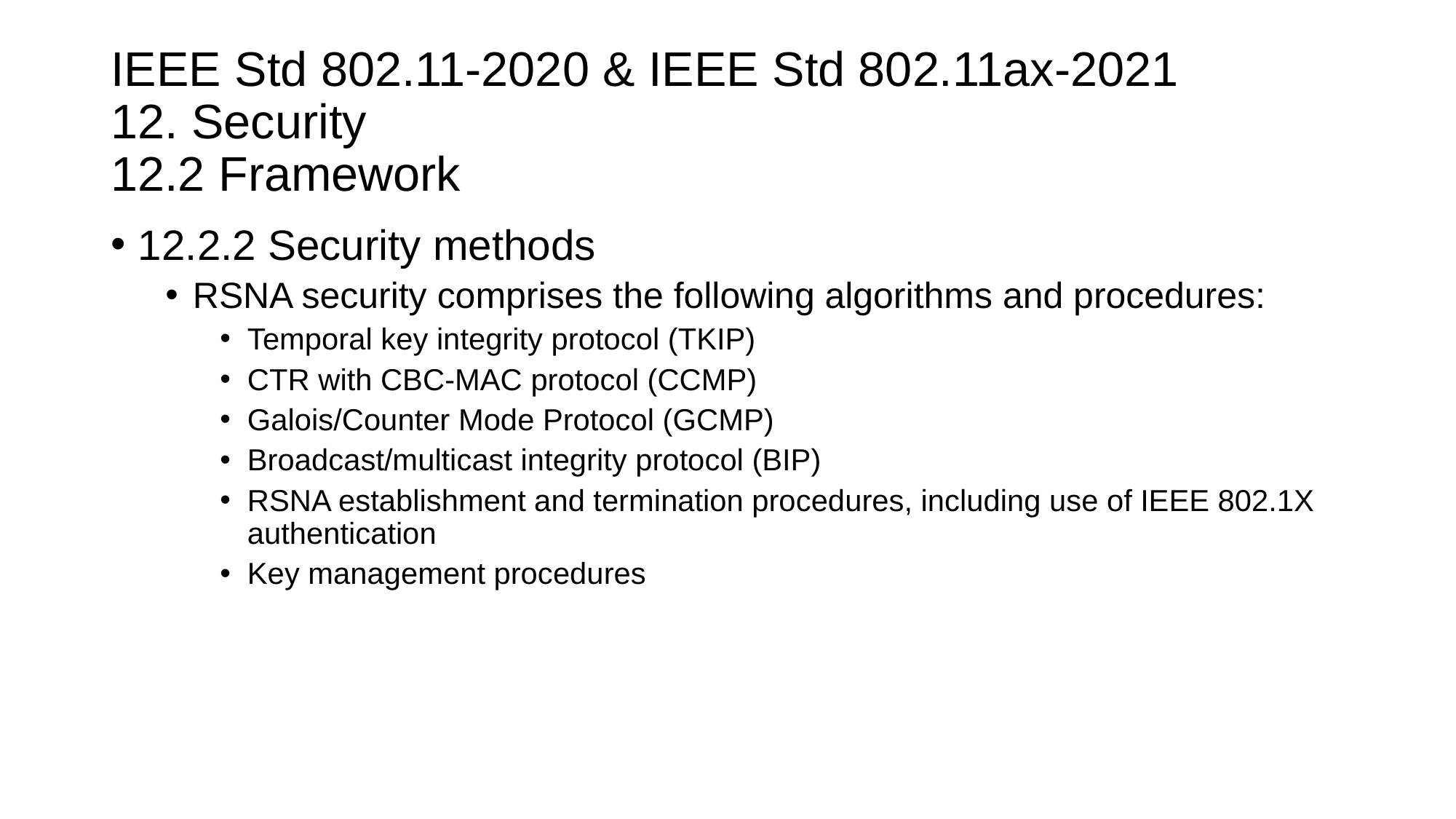

# IEEE Std 802.11-2020 & IEEE Std 802.11ax-2021 12. Security 12.2 Framework
12.2.2 Security methods
RSNA security comprises the following algorithms and procedures:
Temporal key integrity protocol (TKIP)
CTR with CBC-MAC protocol (CCMP)
Galois/Counter Mode Protocol (GCMP)
Broadcast/multicast integrity protocol (BIP)
RSNA establishment and termination procedures, including use of IEEE 802.1X authentication
Key management procedures